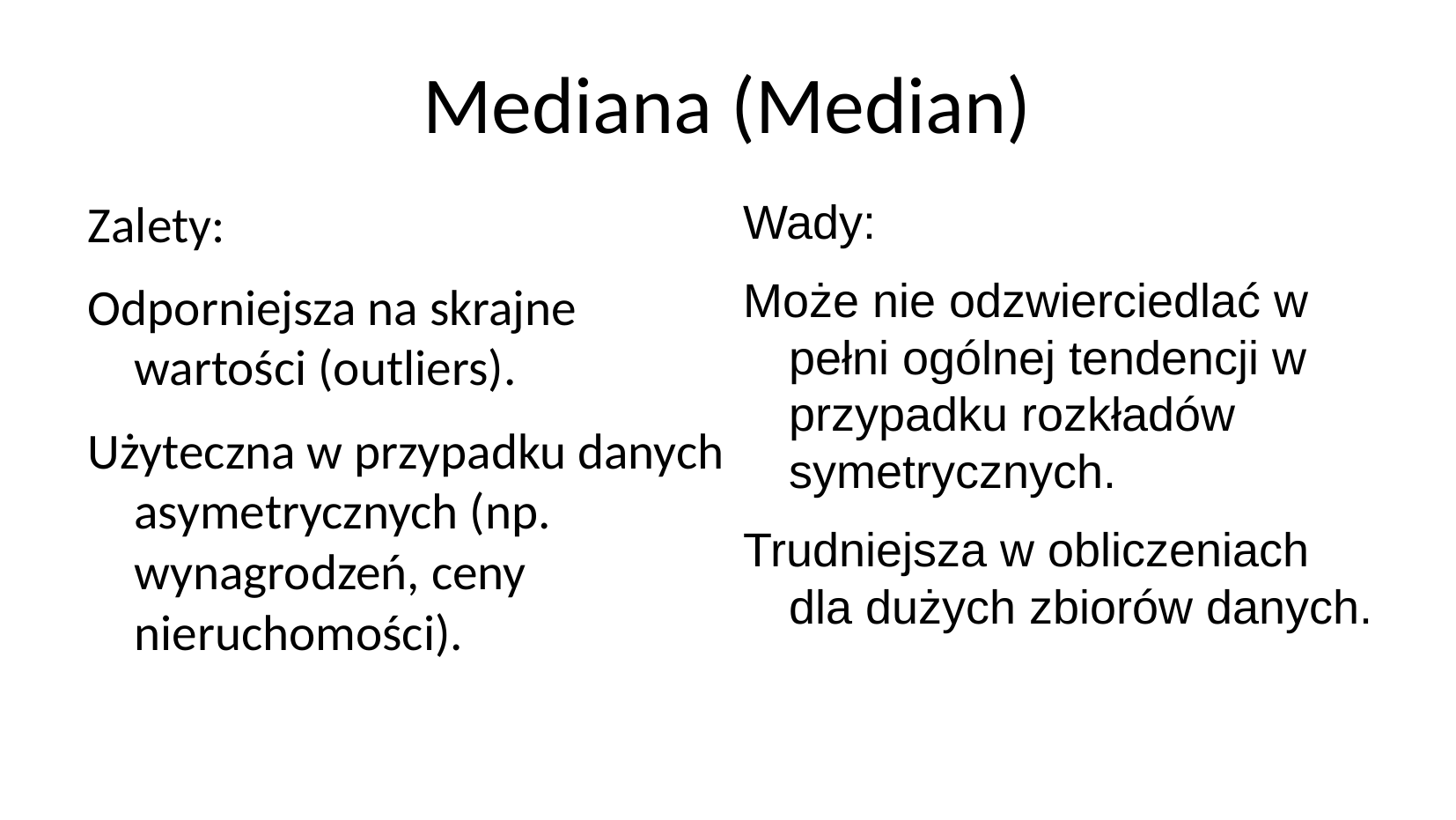

# Mediana (Median)
Zalety:
Odporniejsza na skrajne wartości (outliers).
Użyteczna w przypadku danych asymetrycznych (np. wynagrodzeń, ceny nieruchomości).
Wady:
Może nie odzwierciedlać w pełni ogólnej tendencji w przypadku rozkładów symetrycznych.
Trudniejsza w obliczeniach dla dużych zbiorów danych.